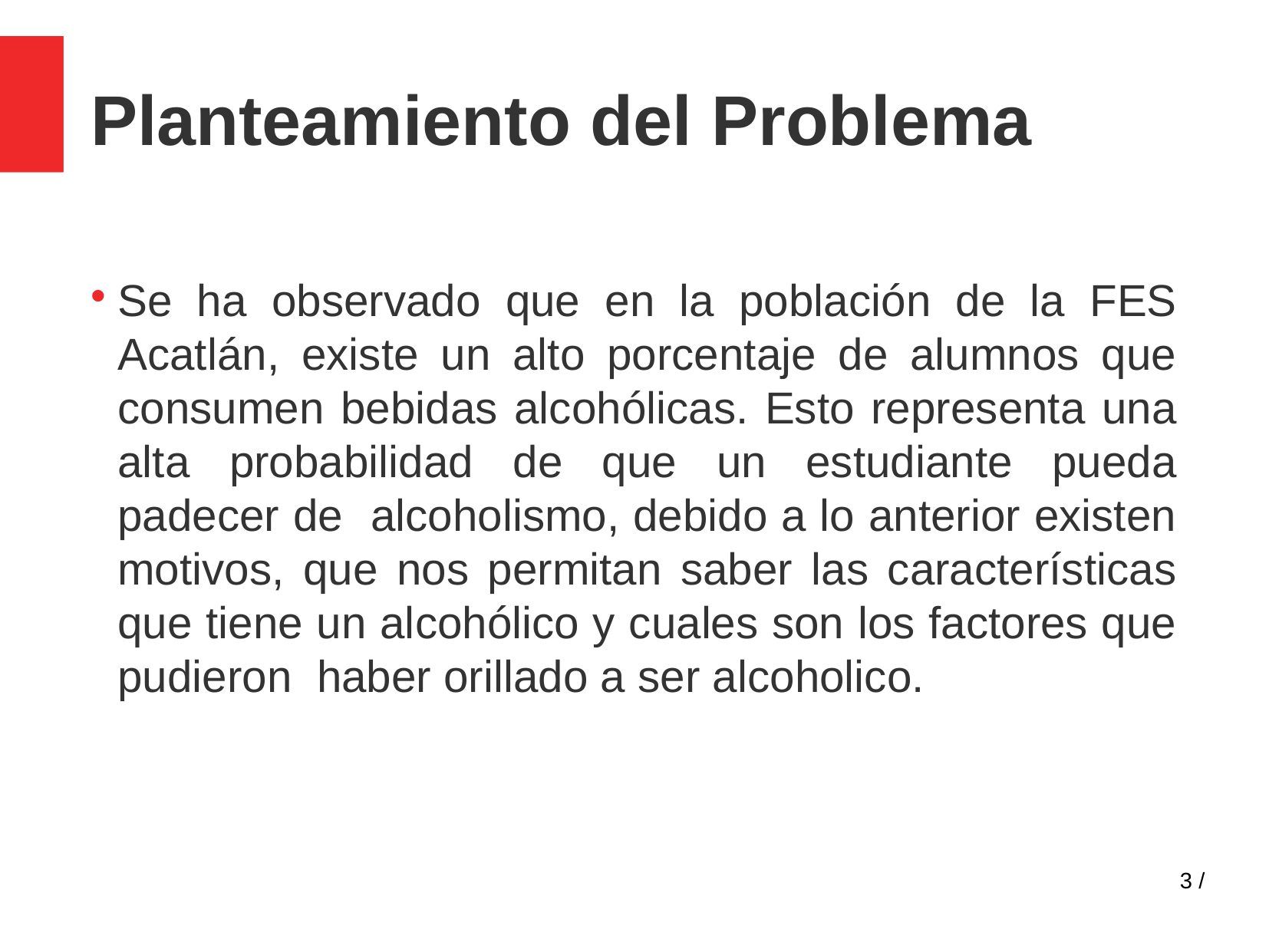

Planteamiento del Problema
Se ha observado que en la población de la FES Acatlán, existe un alto porcentaje de alumnos que consumen bebidas alcohólicas. Esto representa una alta probabilidad de que un estudiante pueda padecer de  alcoholismo, debido a lo anterior existen motivos, que nos permitan saber las características que tiene un alcohólico y cuales son los factores que pudieron  haber orillado a ser alcoholico.
3 /